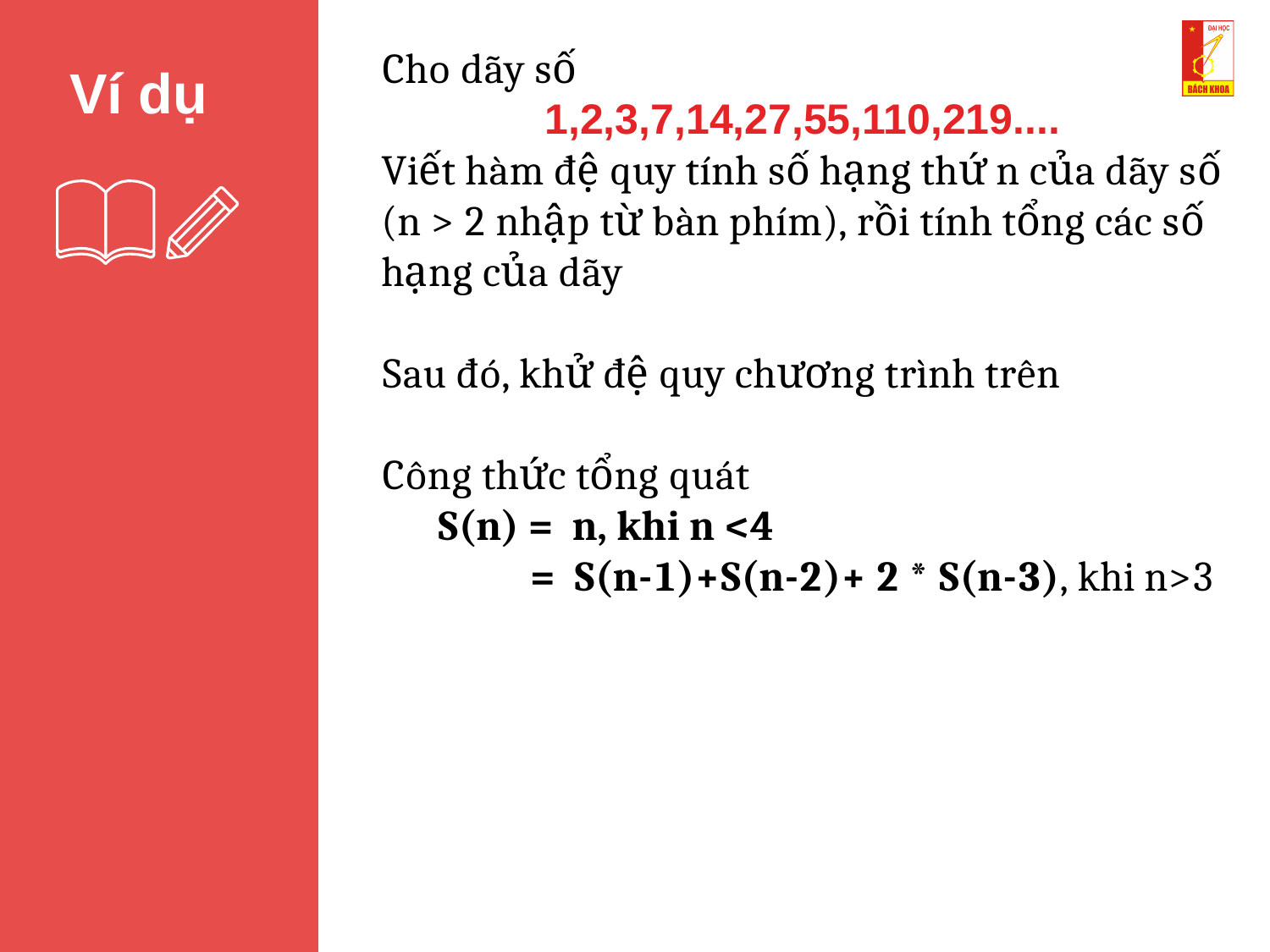

Cho dãy số
1,2,3,7,14,27,55,110,219....
Viết hàm đệ quy tính số hạng thứ n của dãy số (n > 2 nhập từ bàn phím), rồi tính tổng các số hạng của dãy

Sau đó, khử đệ quy chương trình trên

Công thức tổng quát
S(n) =  n, khi n <4
          =  S(n-1)+S(n-2)+ 2 * S(n-3), khi n>3
Ví dụ